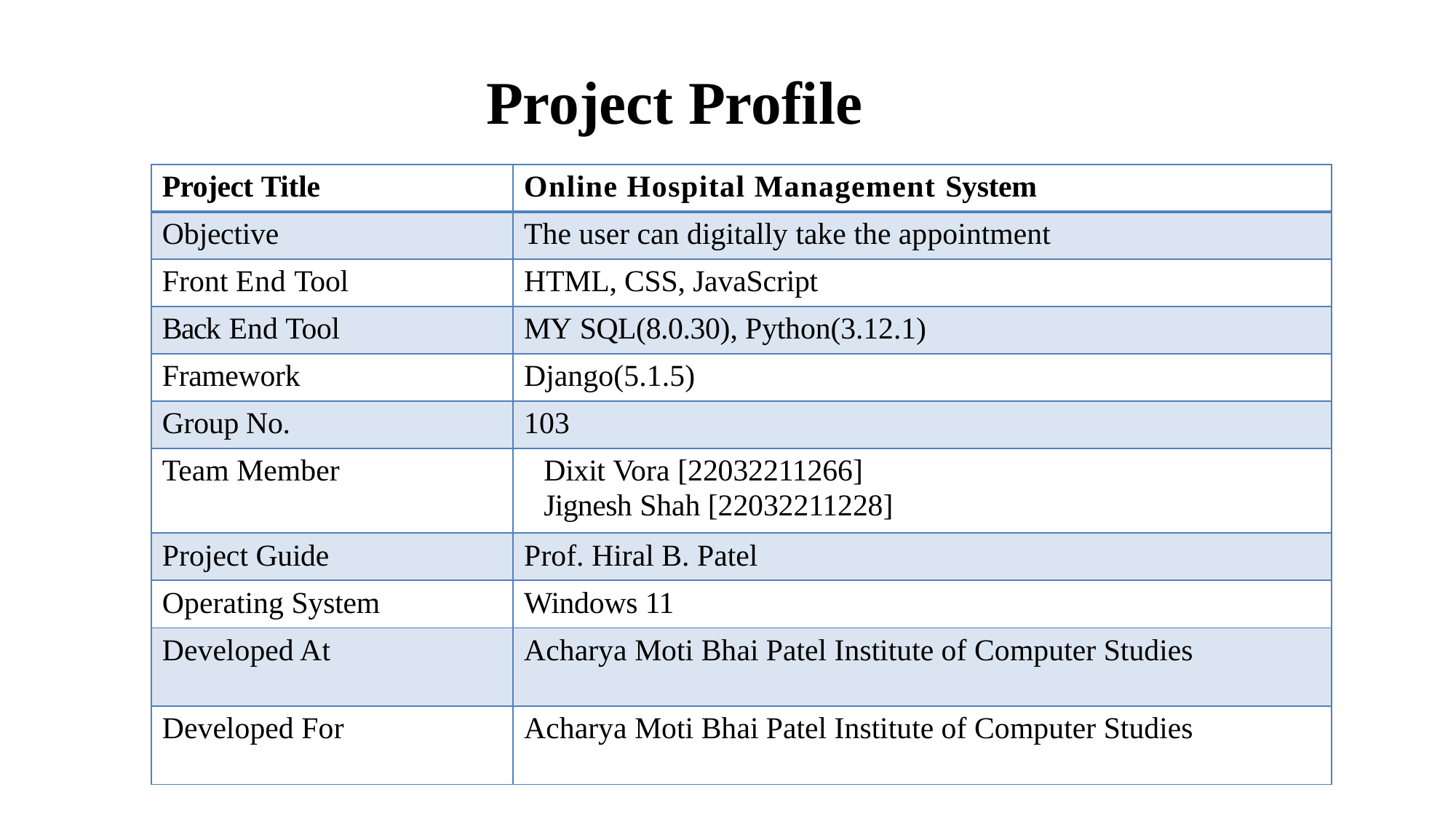

Project Profile
| Project Title | Online Hospital Management System |
| --- | --- |
| Objective | The user can digitally take the appointment |
| Front End Tool | HTML, CSS, JavaScript |
| Back End Tool | MY SQL(8.0.30), Python(3.12.1) |
| Framework | Django(5.1.5) |
| Group No. | 103 |
| Team Member | Dixit Vora [22032211266] Jignesh Shah [22032211228] |
| Project Guide | Prof. Hiral B. Patel |
| Operating System | Windows 11 |
| Developed At | Acharya Moti Bhai Patel Institute of Computer Studies |
| Developed For | Acharya Moti Bhai Patel Institute of Computer Studies |